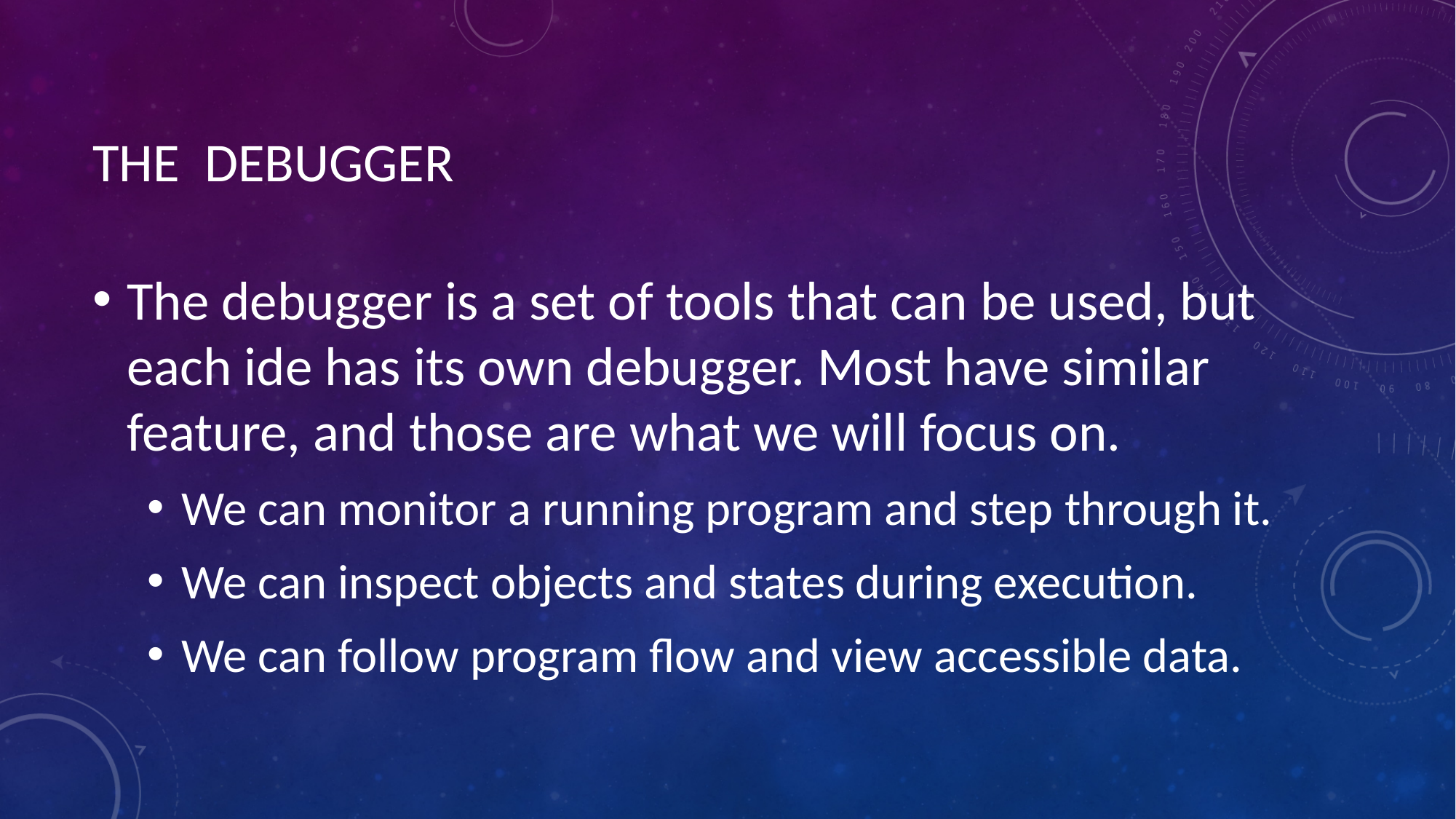

# The  Debugger
The debugger is a set of tools that can be used, but each ide has its own debugger. Most have similar feature, and those are what we will focus on.
We can monitor a running program and step through it.
We can inspect objects and states during execution.
We can follow program flow and view accessible data.